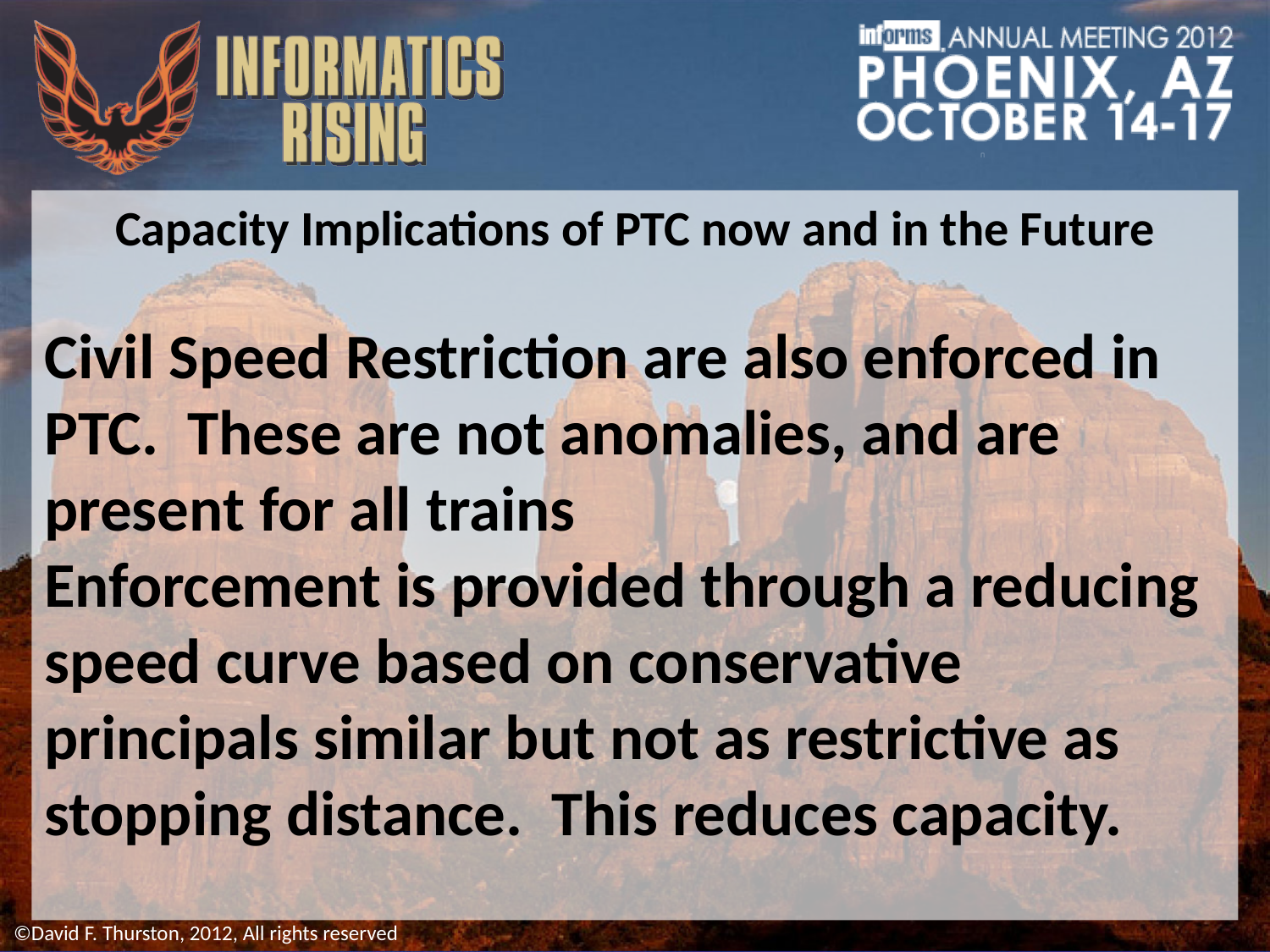

Capacity Implications of PTC now and in the Future

Civil Speed Restriction are also enforced in PTC.  These are not anomalies, and are present for all trains
Enforcement is provided through a reducing speed curve based on conservative principals similar but not as restrictive as stopping distance.  This reduces capacity.